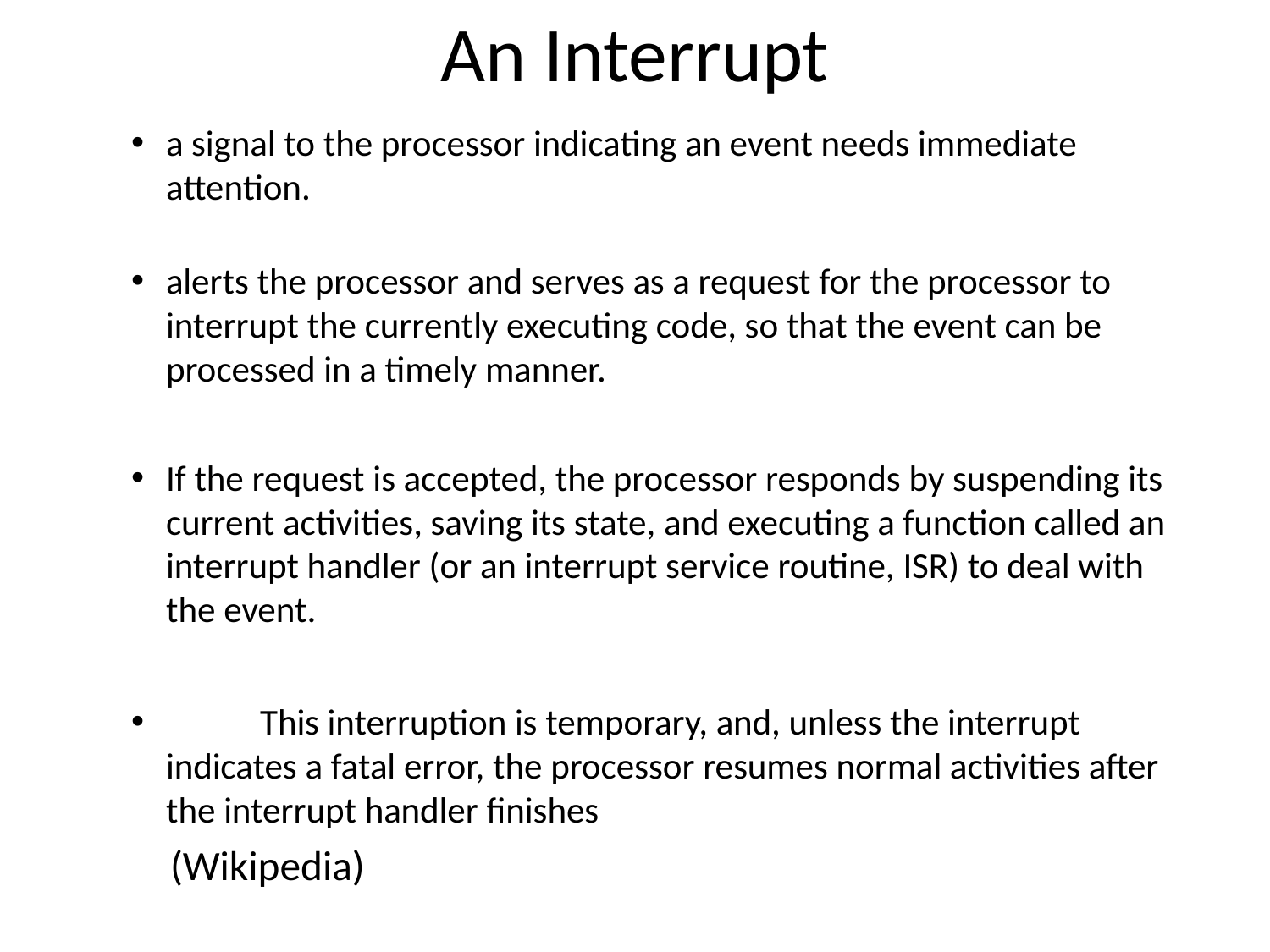

# An Interrupt
a signal to the processor indicating an event needs immediate attention.
alerts the processor and serves as a request for the processor to interrupt the currently executing code, so that the event can be processed in a timely manner.

If the request is accepted, the processor responds by suspending its current activities, saving its state, and executing a function called an interrupt handler (or an interrupt service routine, ISR) to deal with the event.

	This interruption is temporary, and, unless the interrupt indicates a fatal error, the processor resumes normal activities after the interrupt handler finishes
												(Wikipedia)